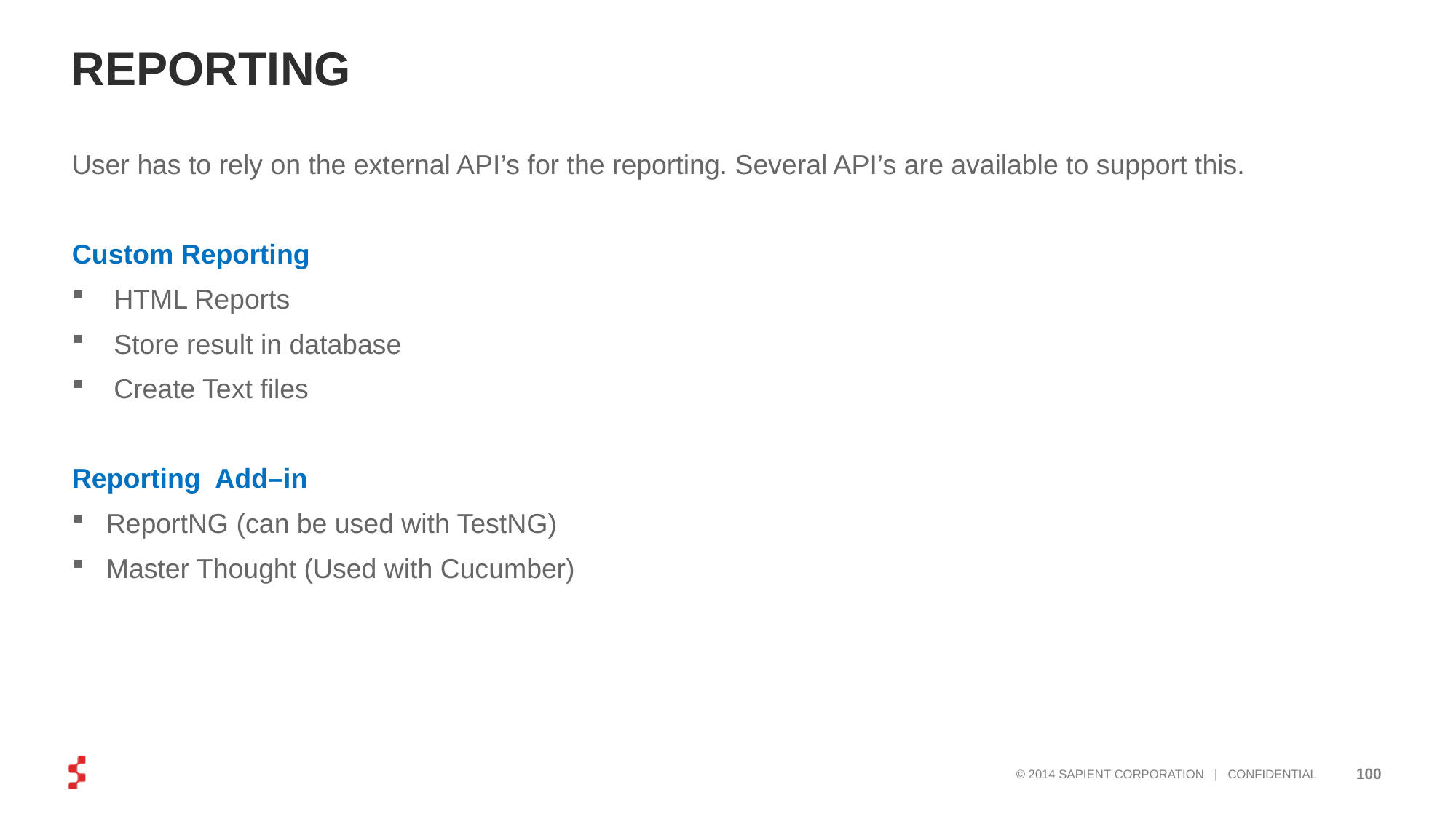

# REPORTING
User has to rely on the external API’s for the reporting. Several API’s are available to support this.

Custom Reporting
 HTML Reports
 Store result in database
 Create Text files

Reporting  Add–in
ReportNG (can be used with TestNG)
Master Thought (Used with Cucumber)